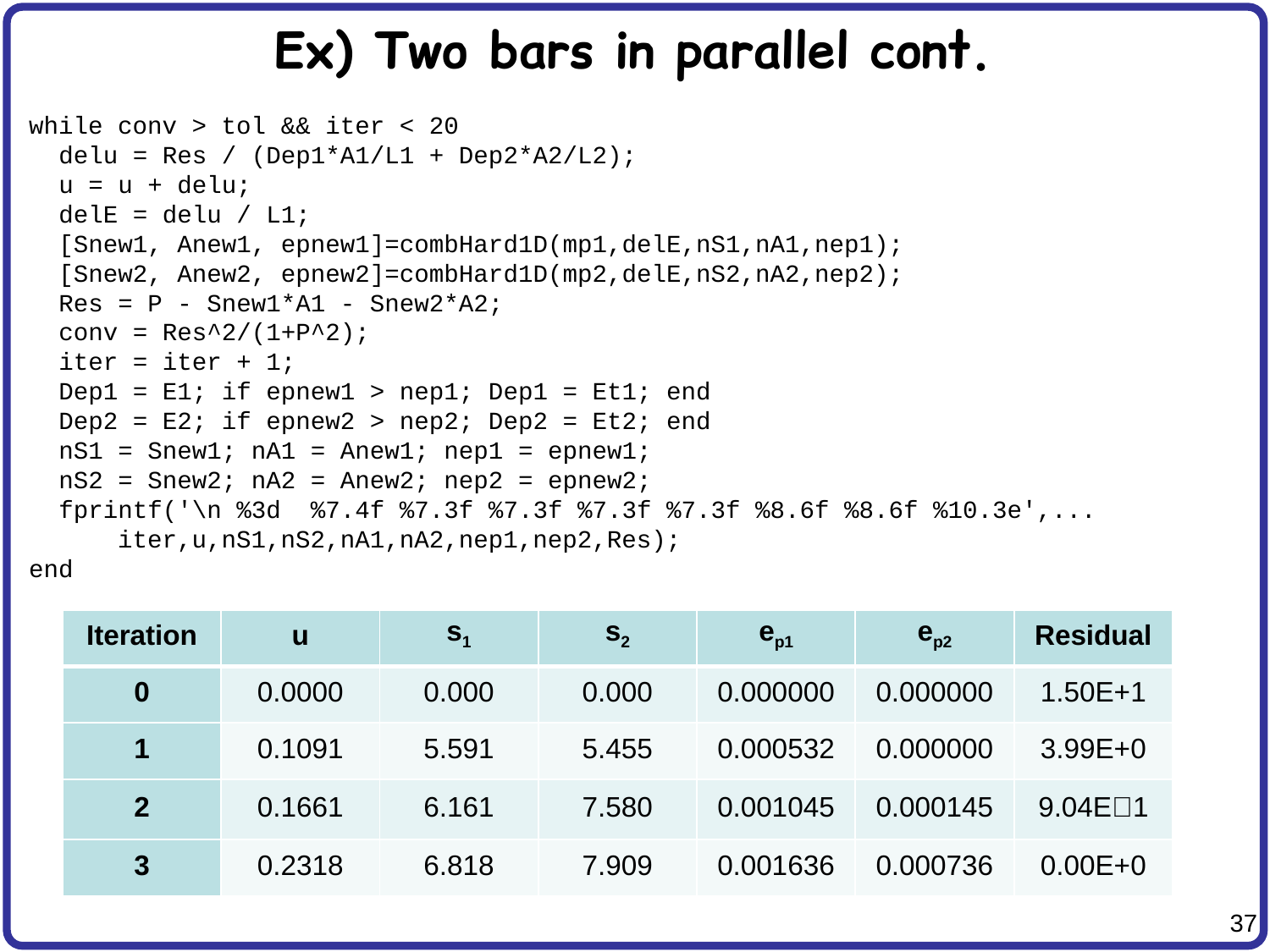

# Ex) Two bars in parallel cont.
while conv > tol && iter < 20
  delu = Res / (Dep1*A1/L1 + Dep2*A2/L2);
  u = u + delu;
  delE = delu / L1;
  [Snew1, Anew1, epnew1]=combHard1D(mp1,delE,nS1,nA1,nep1);
  [Snew2, Anew2, epnew2]=combHard1D(mp2,delE,nS2,nA2,nep2);
  Res = P - Snew1*A1 - Snew2*A2;
  conv = Res^2/(1+P^2);
  iter = iter + 1;
  Dep1 = E1; if epnew1 > nep1; Dep1 = Et1; end
  Dep2 = E2; if epnew2 > nep2; Dep2 = Et2; end
  nS1 = Snew1; nA1 = Anew1; nep1 = epnew1;
  nS2 = Snew2; nA2 = Anew2; nep2 = epnew2;
  fprintf('\n %3d  %7.4f %7.3f %7.3f %7.3f %7.3f %8.6f %8.6f %10.3e',...
      iter,u,nS1,nS2,nA1,nA2,nep1,nep2,Res);
end

| Iteration | u | s1 | s2 | ep1 | ep2 | Residual |
| --- | --- | --- | --- | --- | --- | --- |
| 0 | 0.0000 | 0.000 | 0.000 | 0.000000 | 0.000000 | 1.50E+1 |
| 1 | 0.1091 | 5.591 | 5.455 | 0.000532 | 0.000000 | 3.99E+0 |
| 2 | 0.1661 | 6.161 | 7.580 | 0.001045 | 0.000145 | 9.04E−1 |
| 3 | 0.2318 | 6.818 | 7.909 | 0.001636 | 0.000736 | 0.00E+0 |